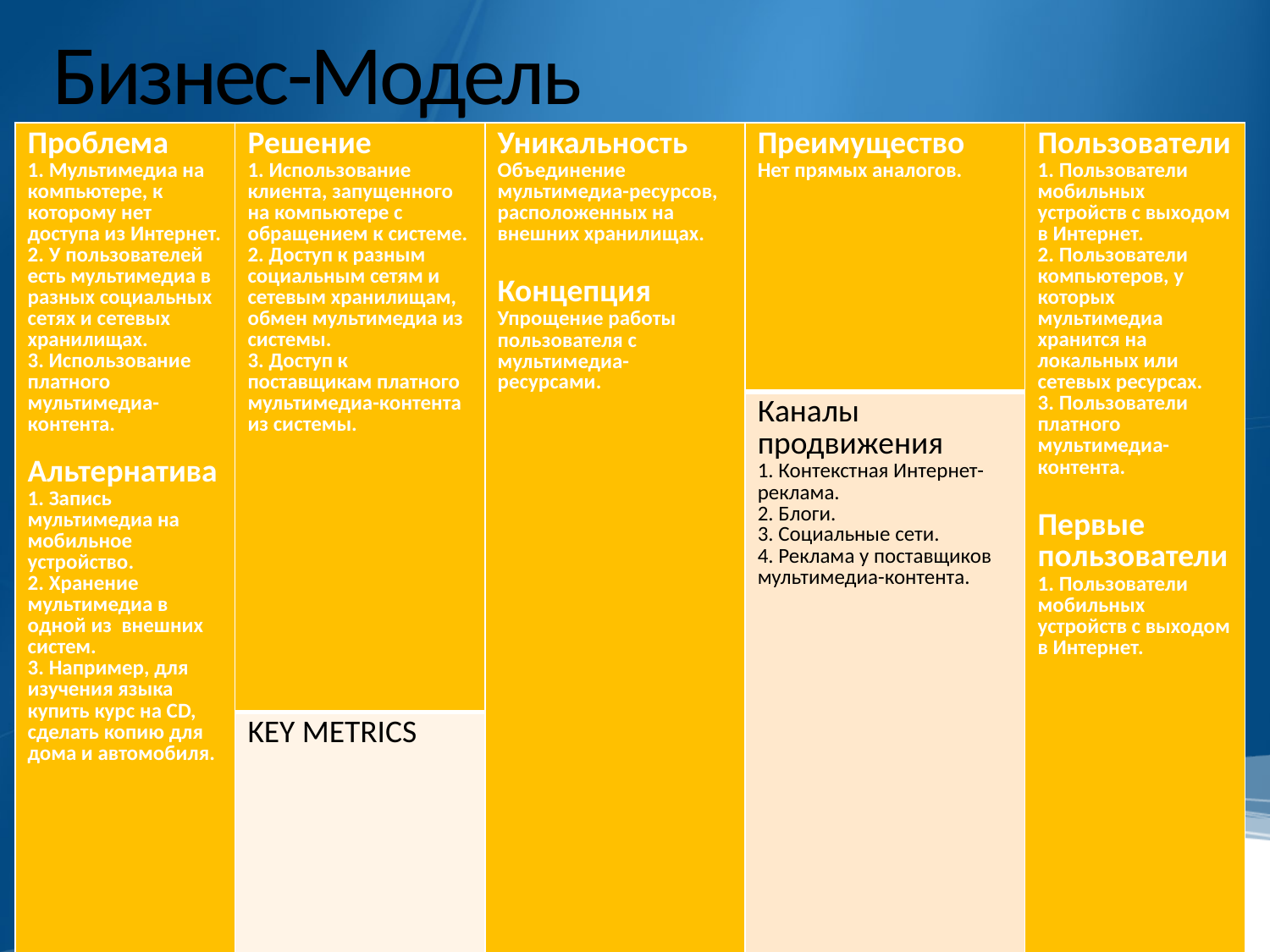

# Бизнес-Модель
| Проблема 1. Мультимедиа на компьютере, к которому нет доступа из Интернет. 2. У пользователей есть мультимедиа в разных социальных сетях и сетевых хранилищах. 3. Использование платного мультимедиа- контента. Альтернатива 1. Запись мультимедиа на мобильное устройство. 2. Хранение мультимедиа в одной из внешних систем. 3. Например, для изучения языка купить курс на CD, сделать копию для дома и автомобиля. | Решение 1. Использование клиента, запущенного на компьютере с обращением к системе. 2. Доступ к разным социальным сетям и сетевым хранилищам, обмен мультимедиа из системы. 3. Доступ к поставщикам платного мультимедиа-контента из системы. | Уникальность Объединение мультимедиа-ресурсов, расположенных на внешних хранилищах. Концепция Упрощение работы пользователя с мультимедиа-ресурсами. | Преимущество Нет прямых аналогов. | Пользователи 1. Пользователи мобильных устройств с выходом в Интернет. 2. Пользователи компьютеров, у которых мультимедиа хранится на локальных или сетевых ресурсах. 3. Пользователи платного мультимедиа-контента. Первые пользователи 1. Пользователи мобильных устройств с выходом в Интернет. |
| --- | --- | --- | --- | --- |
|  |  |  | Каналы продвижения 1. Контекстная Интернет-реклама. 2. Блоги. 3. Социальные сети. 4. Реклама у поставщиков мультимедиа-контента. |  |
|  | KEY METRICS |  |  |  |